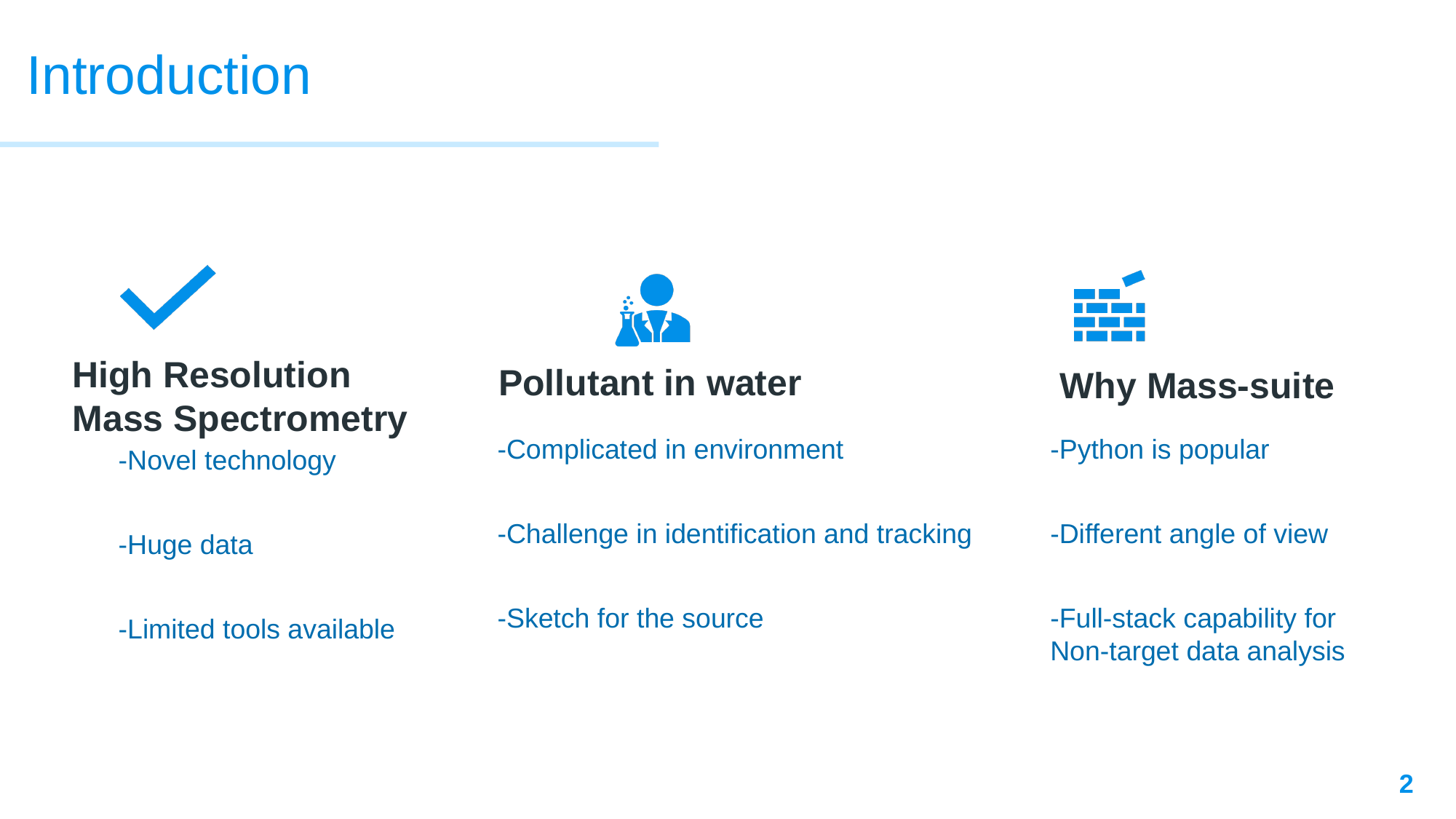

# Introduction
High Resolution Mass Spectrometry

-Novel technology

-Huge data

-Limited tools available
Pollutant in water

-Complicated in environment

-Challenge in identification and tracking

-Sketch for the source
Why Mass-suite

-Python is popular

-Different angle of view

-Full-stack capability for Non-target data analysis

2